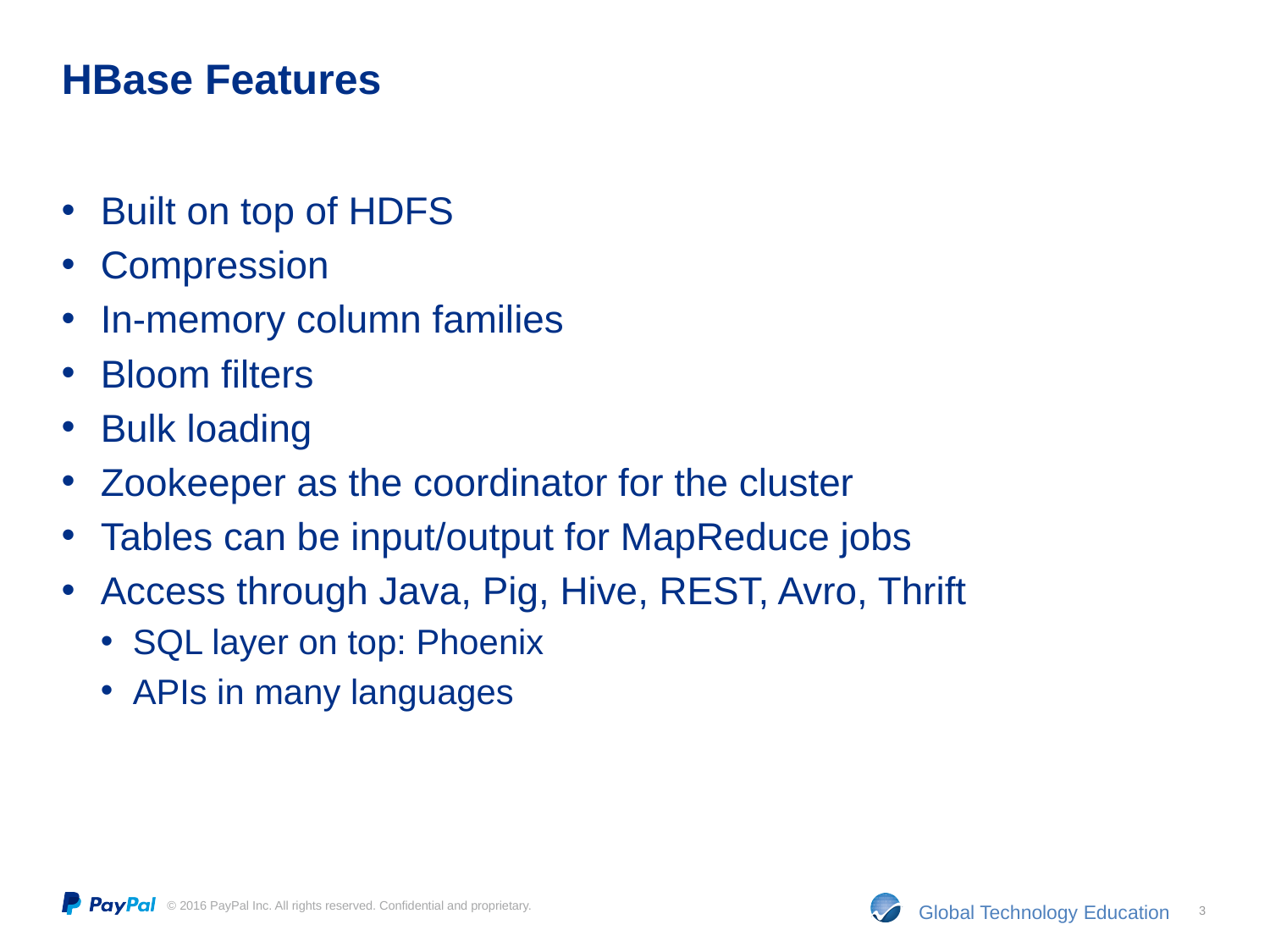

# HBase Features
Built on top of HDFS
Compression
In-memory column families
Bloom filters
Bulk loading
Zookeeper as the coordinator for the cluster
Tables can be input/output for MapReduce jobs
Access through Java, Pig, Hive, REST, Avro, Thrift
SQL layer on top: Phoenix
APIs in many languages

3